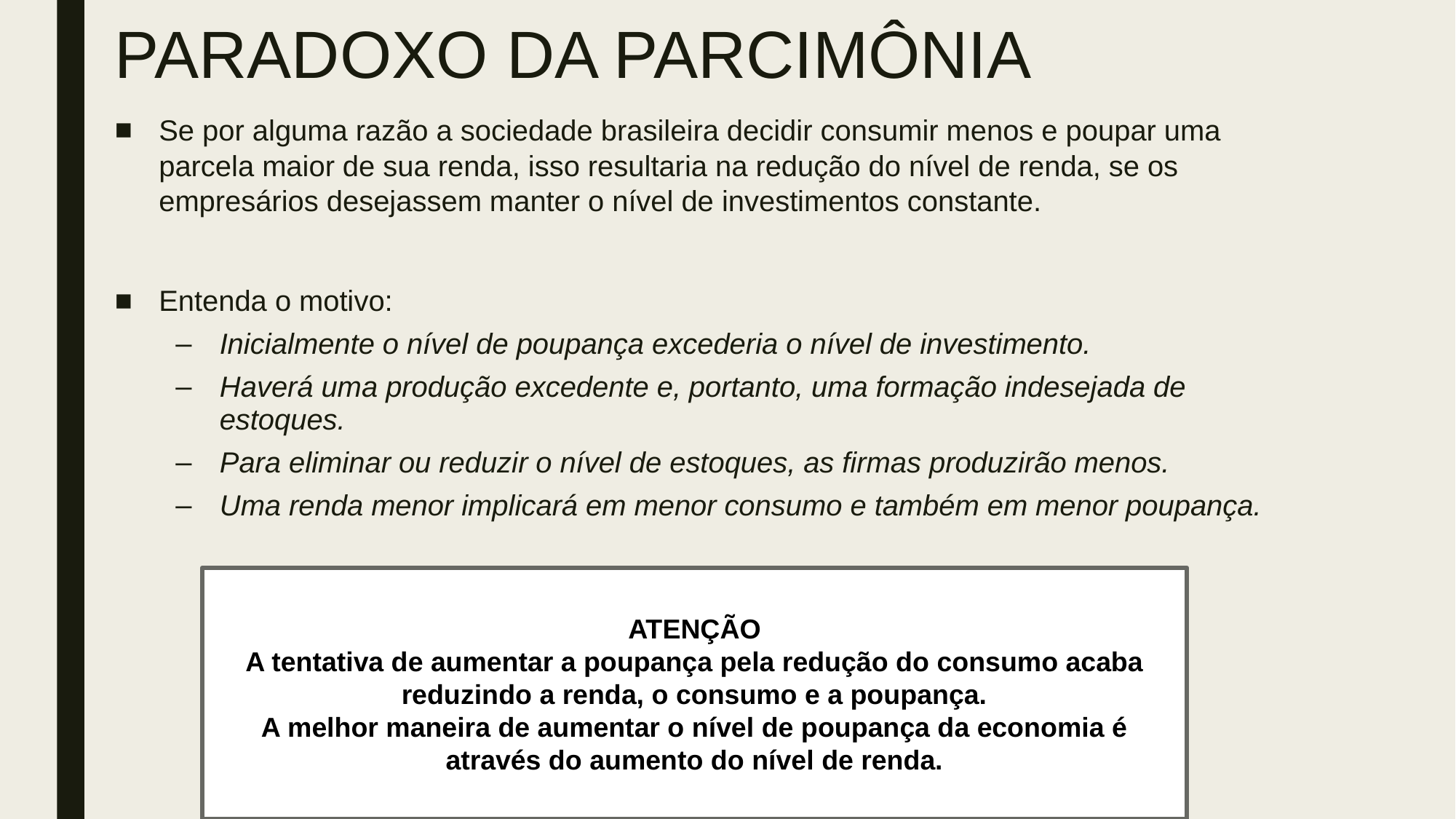

# PARADOXO DA PARCIMÔNIA
Se por alguma razão a sociedade brasileira decidir consumir menos e poupar uma parcela maior de sua renda, isso resultaria na redução do nível de renda, se os empresários desejassem manter o nível de investimentos constante.

Entenda o motivo:
Inicialmente o nível de poupança excederia o nível de investimento.
Haverá uma produção excedente e, portanto, uma formação indesejada de estoques.
Para eliminar ou reduzir o nível de estoques, as firmas produzirão menos.
Uma renda menor implicará em menor consumo e também em menor poupança.

ATENÇÃO
A tentativa de aumentar a poupança pela redução do consumo acaba reduzindo a renda, o consumo e a poupança.
A melhor maneira de aumentar o nível de poupança da economia é através do aumento do nível de renda.